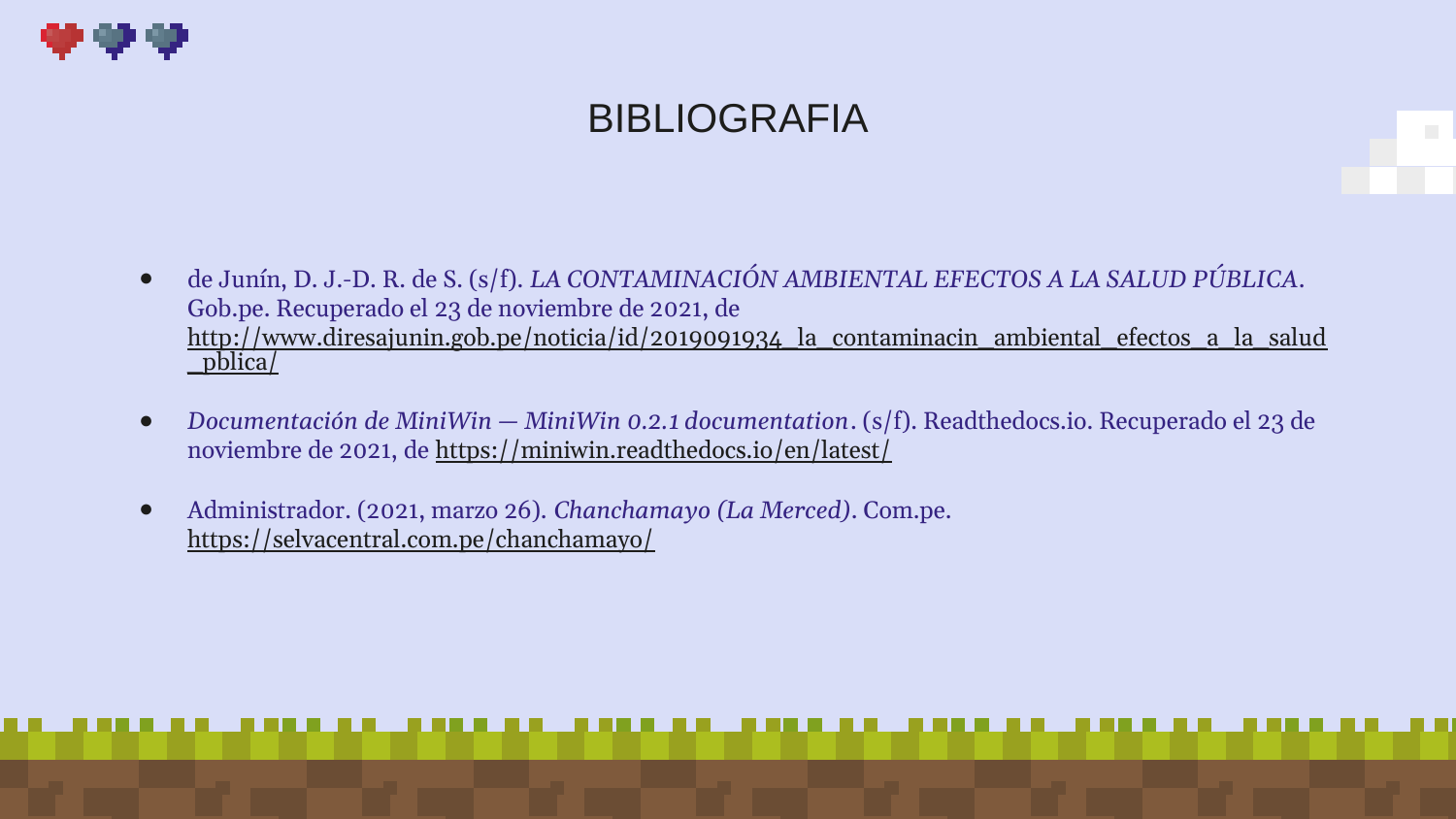

# BIBLIOGRAFIA
de Junín, D. J.-D. R. de S. (s/f). LA CONTAMINACIÓN AMBIENTAL EFECTOS A LA SALUD PÚBLICA. Gob.pe. Recuperado el 23 de noviembre de 2021, de http://www.diresajunin.gob.pe/noticia/id/2019091934_la_contaminacin_ambiental_efectos_a_la_salud_pblica/

Documentación de MiniWin — MiniWin 0.2.1 documentation. (s/f). Readthedocs.io. Recuperado el 23 de noviembre de 2021, de https://miniwin.readthedocs.io/en/latest/

Administrador. (2021, marzo 26). Chanchamayo (La Merced). Com.pe. https://selvacentral.com.pe/chanchamayo/